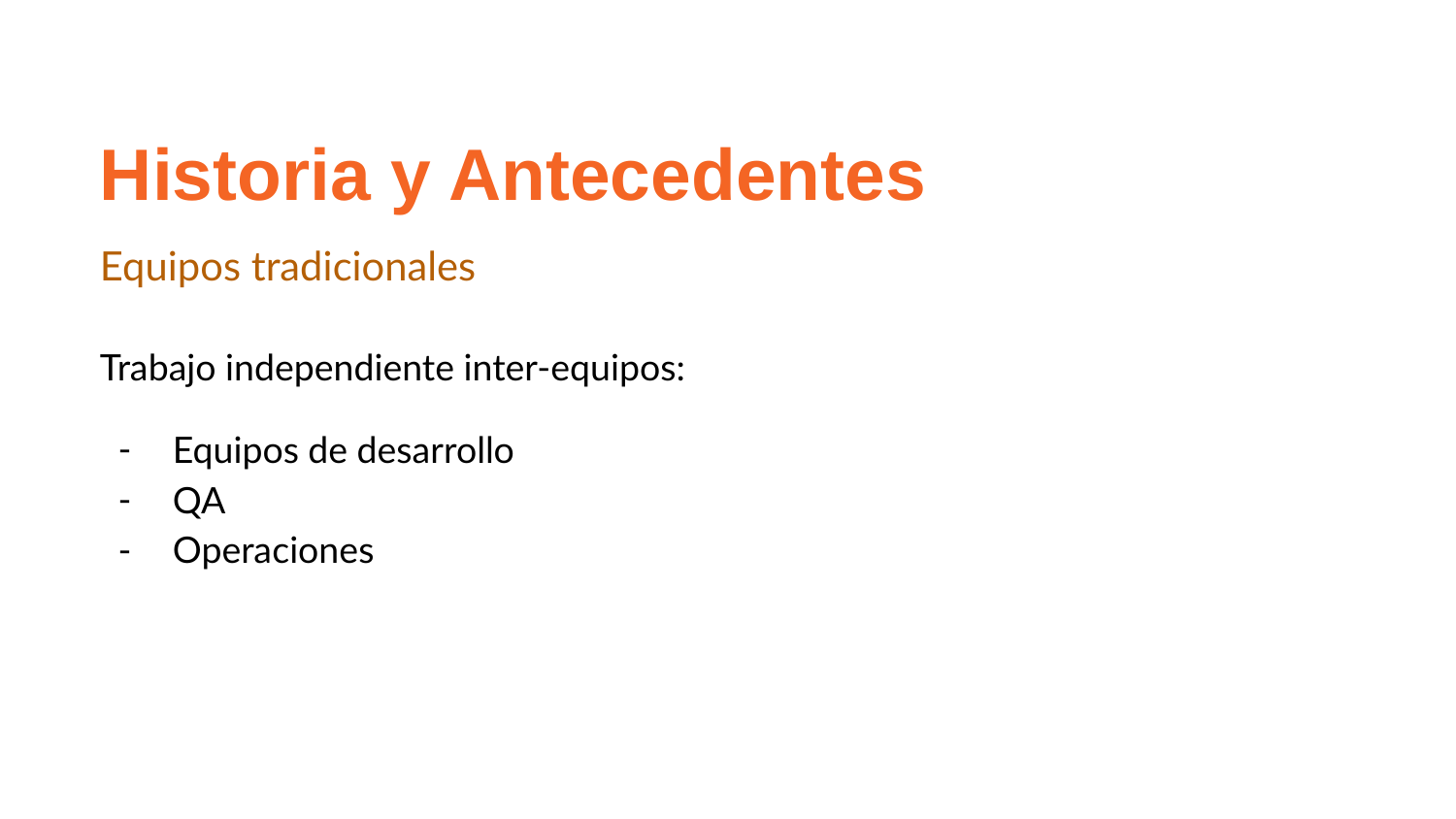

Historia y Antecedentes
Equipos tradicionales
Trabajo independiente inter-equipos:
Equipos de desarrollo
QA
Operaciones